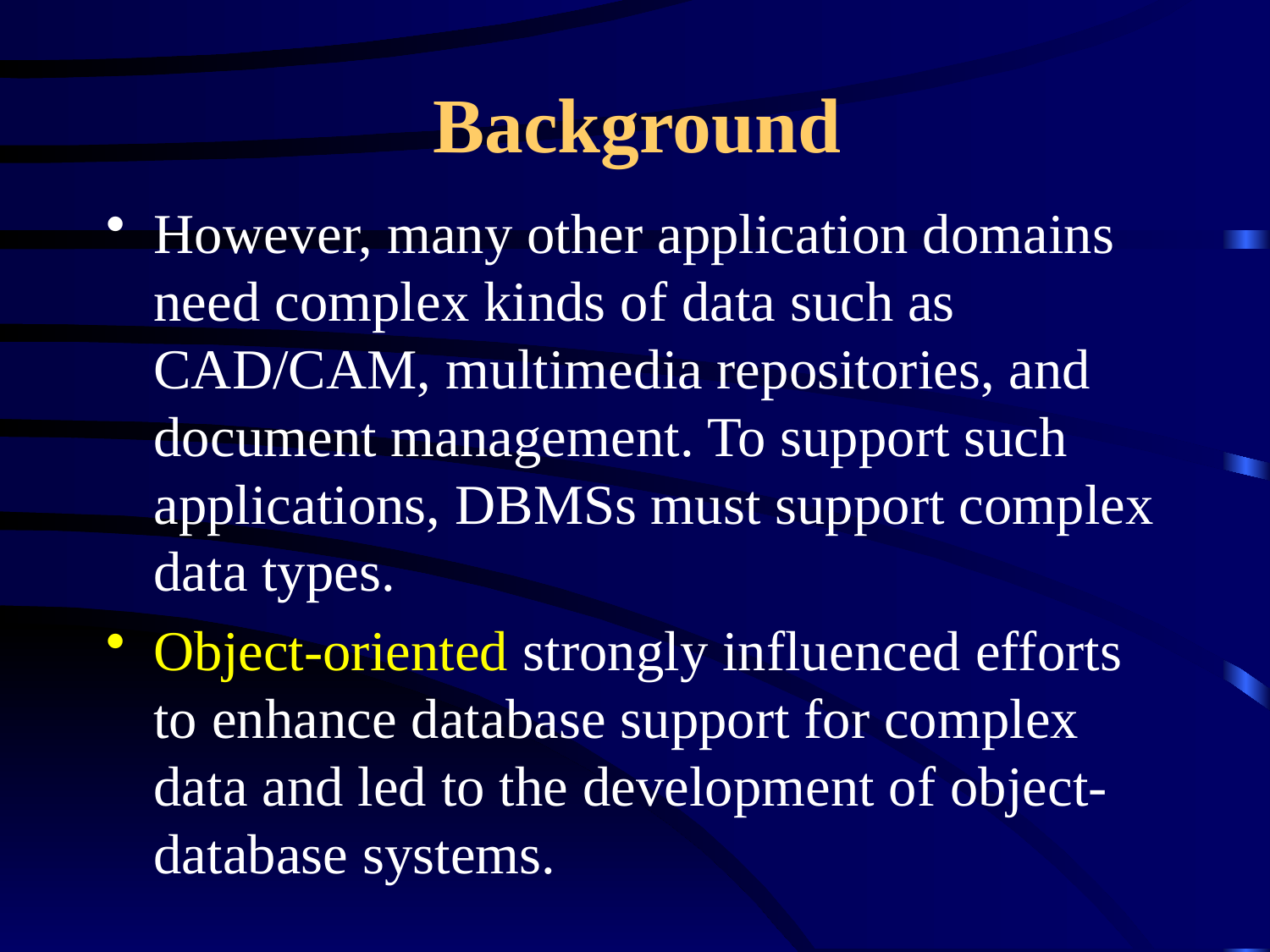

# Background
However, many other application domains need complex kinds of data such as CAD/CAM, multimedia repositories, and document management. To support such applications, DBMSs must support complex data types.
Object-oriented strongly influenced efforts to enhance database support for complex data and led to the development of object-database systems.